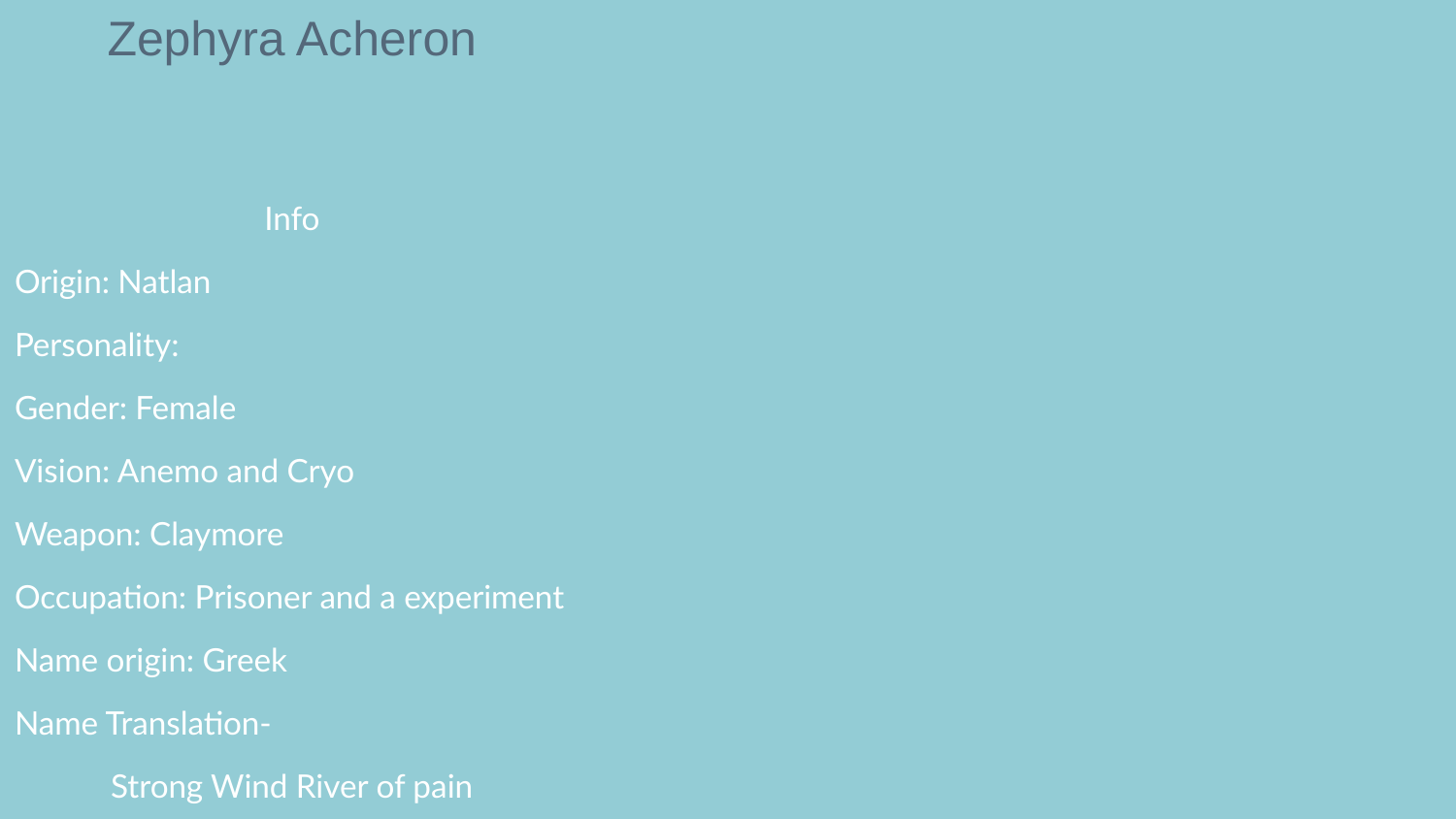

# Zephyra Acheron
Info
Origin: Natlan
Personality:
Gender: Female
Vision: Anemo and Cryo
Weapon: Claymore
Occupation: Prisoner and a experiment
Name origin: Greek
Name Translation-
Strong Wind River of pain